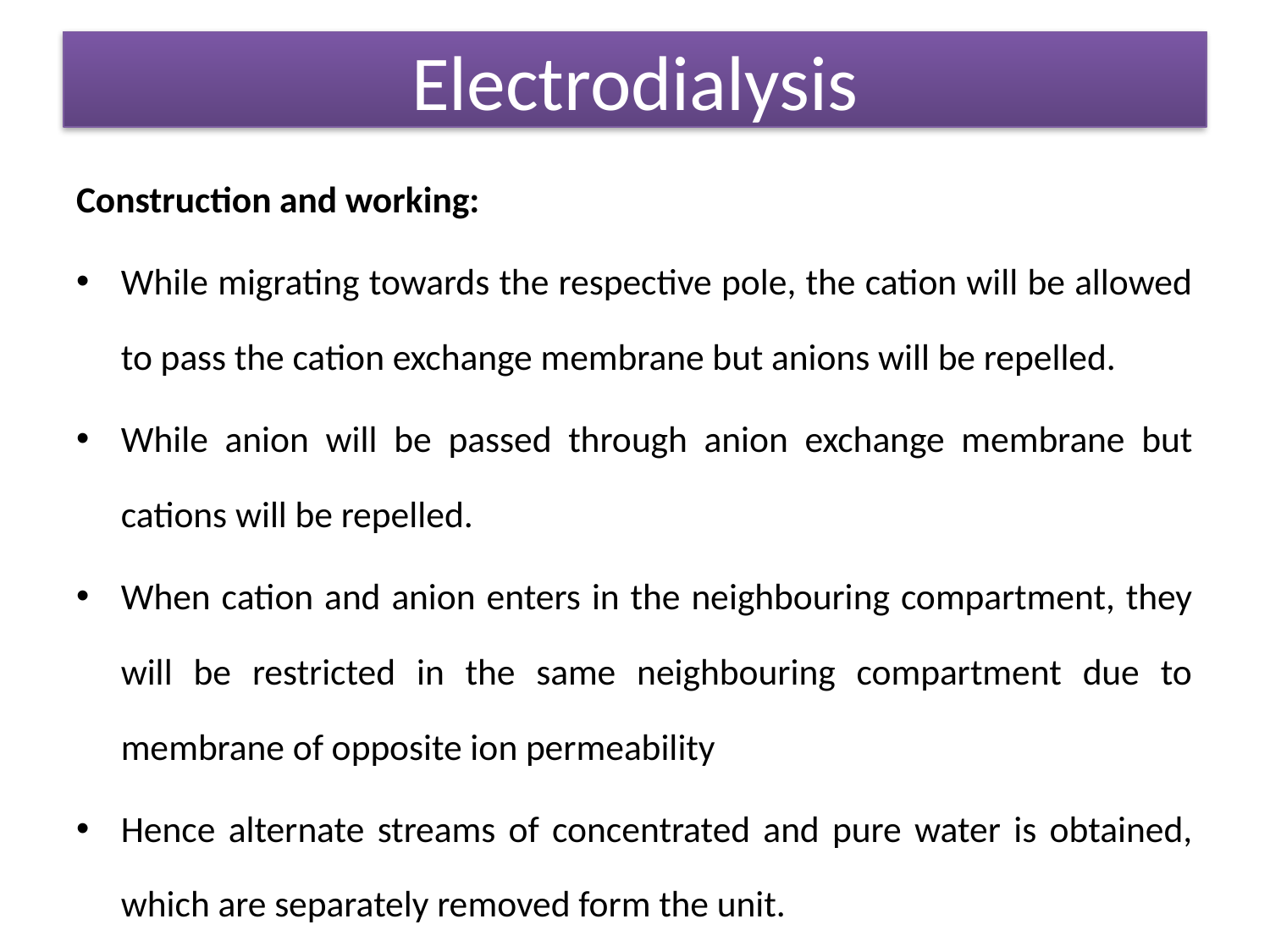

Electrodialysis
Construction and working:
While migrating towards the respective pole, the cation will be allowed to pass the cation exchange membrane but anions will be repelled.
While anion will be passed through anion exchange membrane but cations will be repelled.
When cation and anion enters in the neighbouring compartment, they will be restricted in the same neighbouring compartment due to membrane of opposite ion permeability
Hence alternate streams of concentrated and pure water is obtained, which are separately removed form the unit.